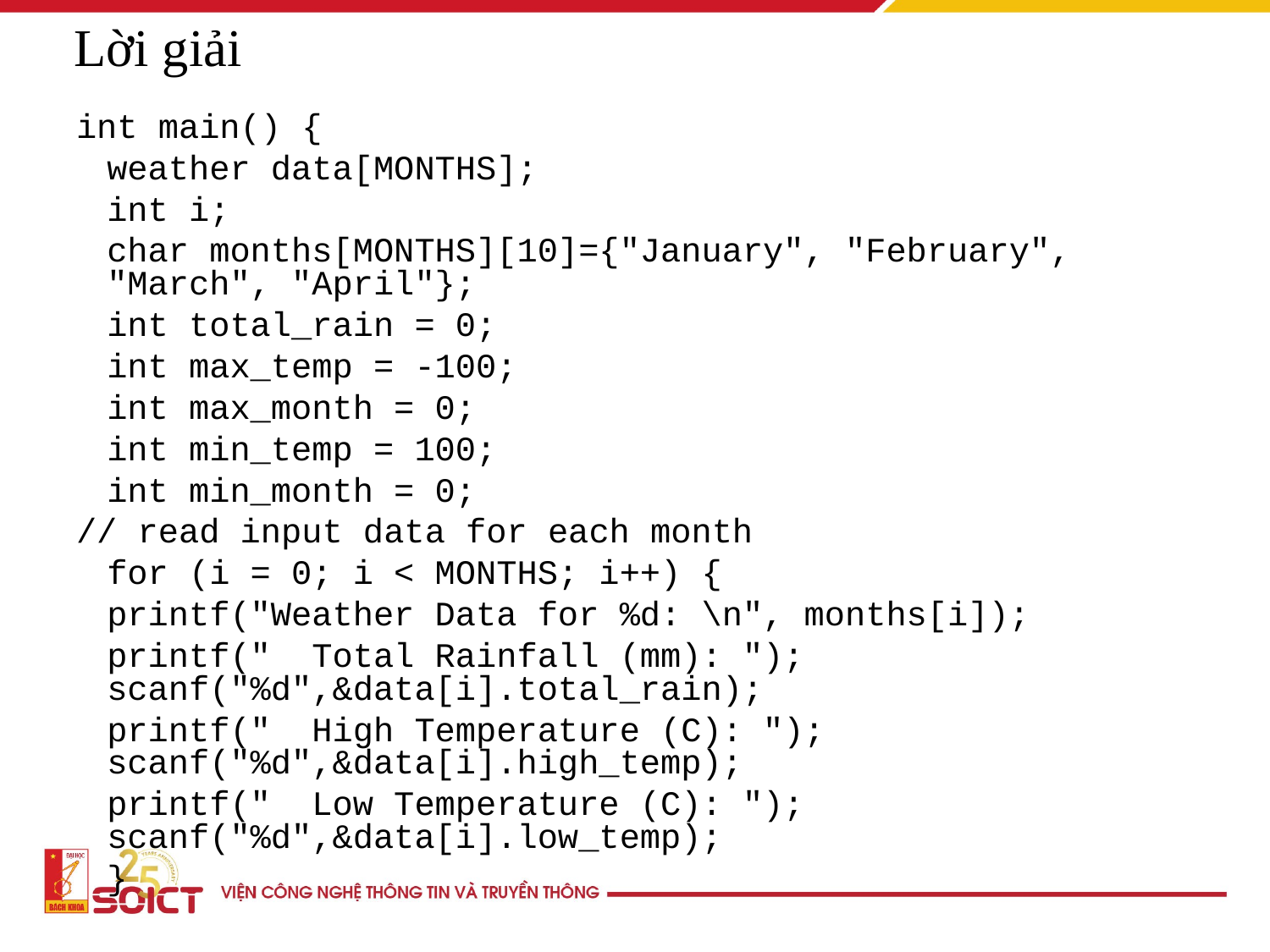

Lời giải
int main() {
	weather data[MONTHS];
	int i;
	char months[MONTHS][10]={"January", "February", "March", "April"};
	int total_rain = 0;
	int max_temp = -100;
	int max_month = 0;
	int min_temp = 100;
	int min_month = 0;
// read input data for each month
	for (i = 0; i < MONTHS; i++) {
		printf("Weather Data for %d: \n", months[i]);
		printf("  Total Rainfall (mm): "); 	scanf("%d",&data[i].total_rain);
		printf("  High Temperature (C): "); 	scanf("%d",&data[i].high_temp);
		printf("  Low Temperature (C): "); 	scanf("%d",&data[i].low_temp);
	}